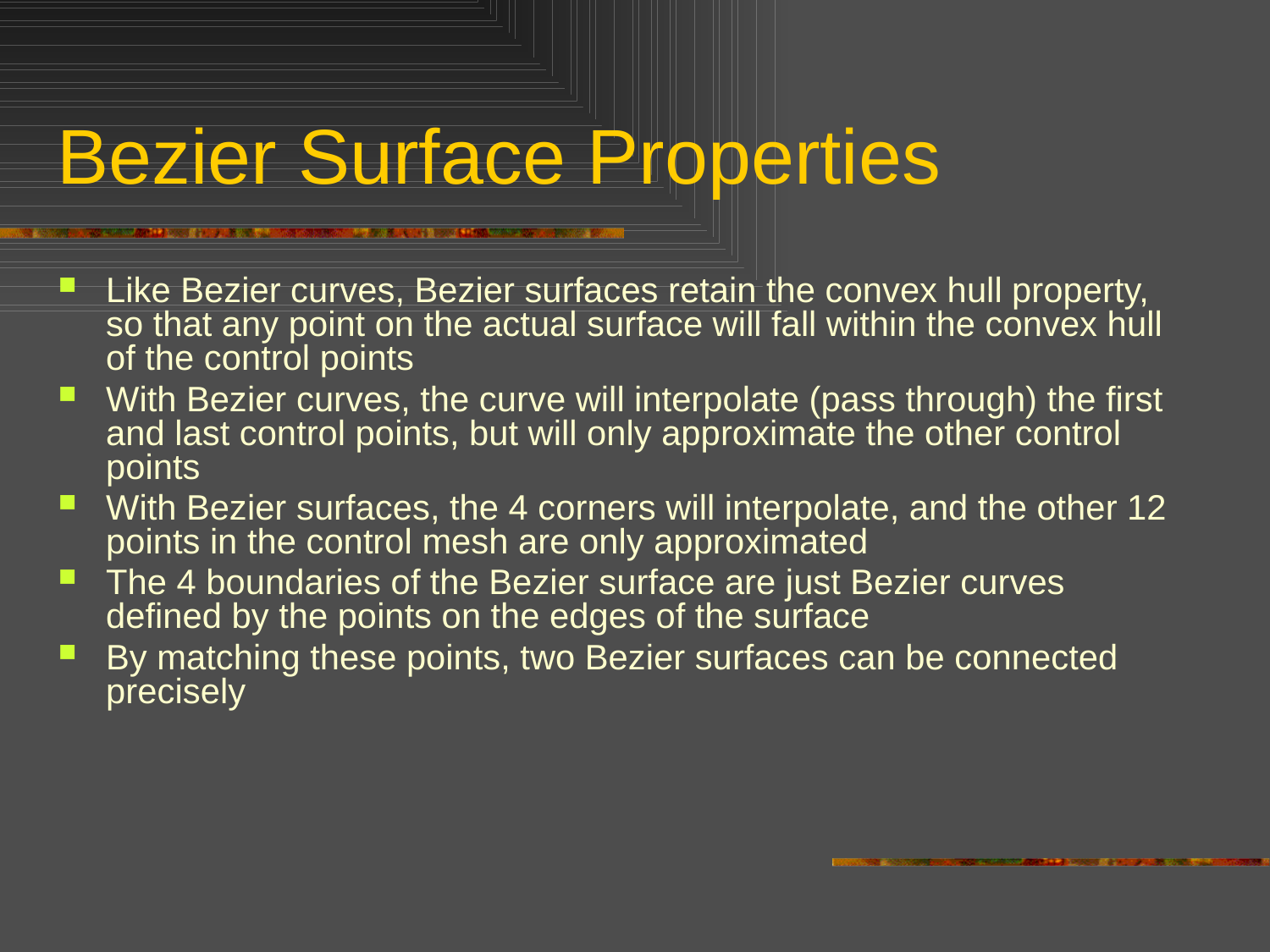

# Bezier Surface Properties
Like Bezier curves, Bezier surfaces retain the convex hull property, so that any point on the actual surface will fall within the convex hull of the control points
With Bezier curves, the curve will interpolate (pass through) the first and last control points, but will only approximate the other control points
With Bezier surfaces, the 4 corners will interpolate, and the other 12 points in the control mesh are only approximated
The 4 boundaries of the Bezier surface are just Bezier curves defined by the points on the edges of the surface
By matching these points, two Bezier surfaces can be connected precisely